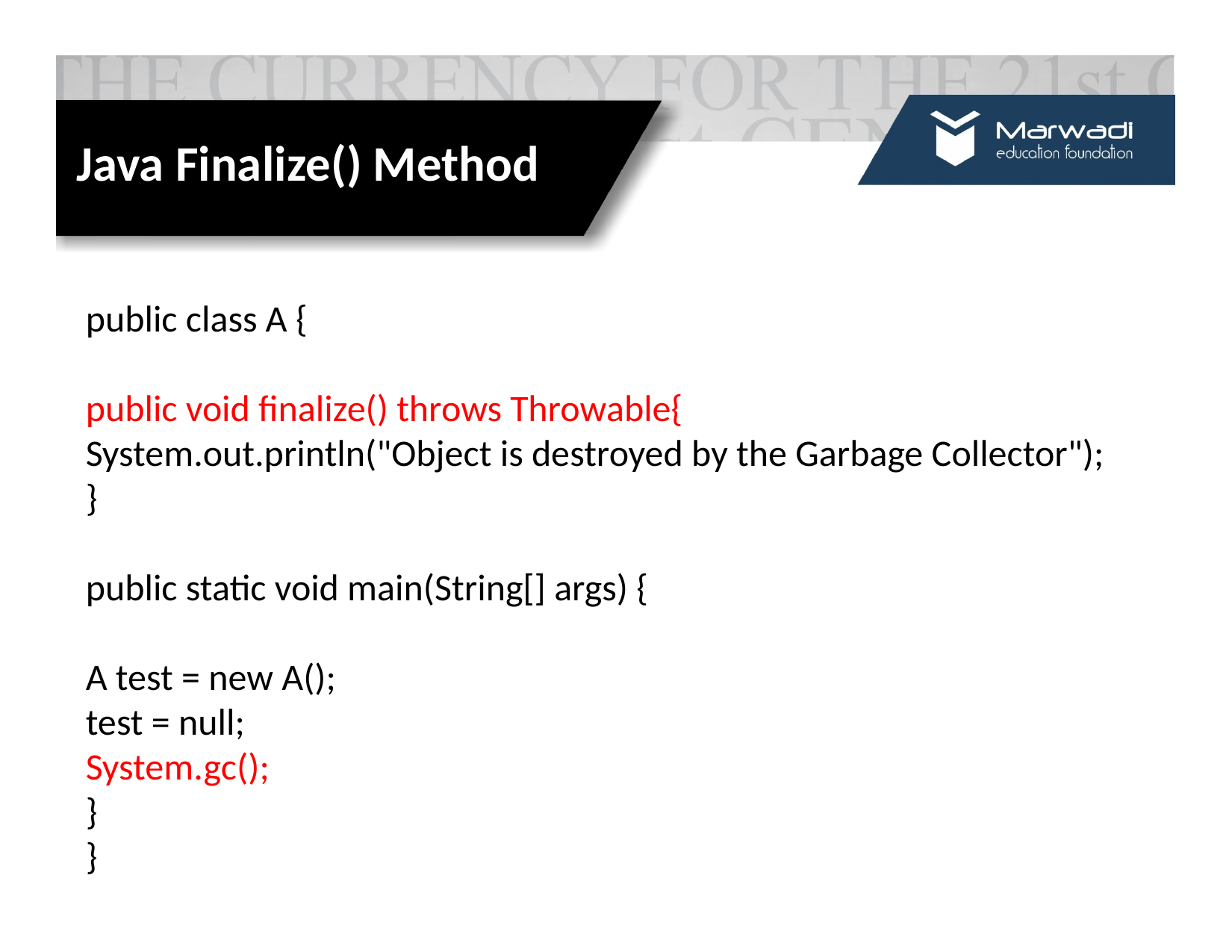

# Java Finalize() Method
public class A {

public void finalize() throws Throwable{
System.out.println("Object is destroyed by the Garbage Collector");
}

public static void main(String[] args) {

A test = new A();
test = null;
System.gc();
}
}